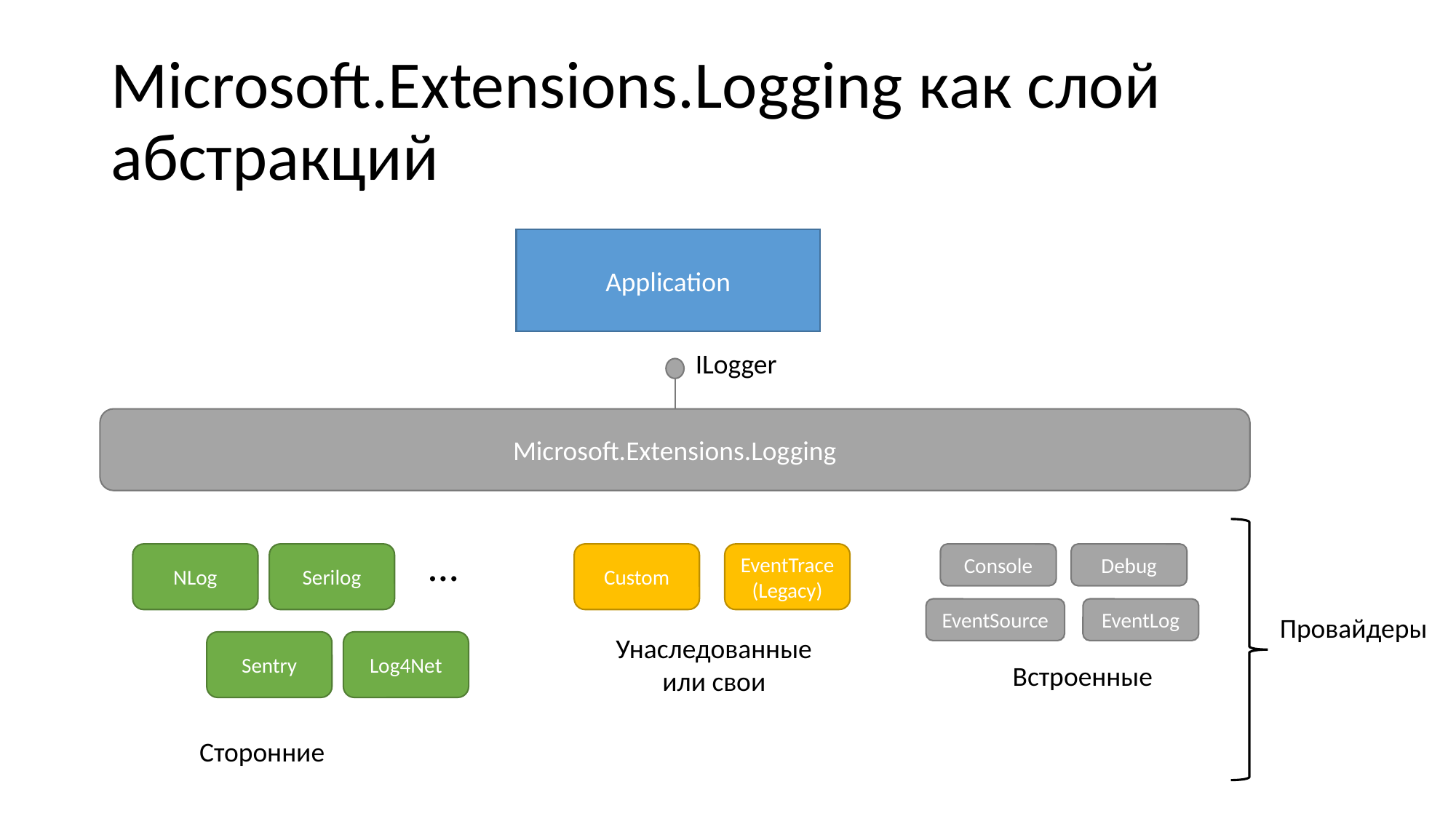

# Microsoft.Extensions.Logging как слой абстракций
Application
ILogger

Microsoft.Extensions.Logging

Провайдеры
…
NLog
Serilog
Sentry
Log4Net
Сторонние
Custom
EventTrace (Legacy)
Унаследованные или свои
Debug
Console
EventSource
EventLog
Встроенные